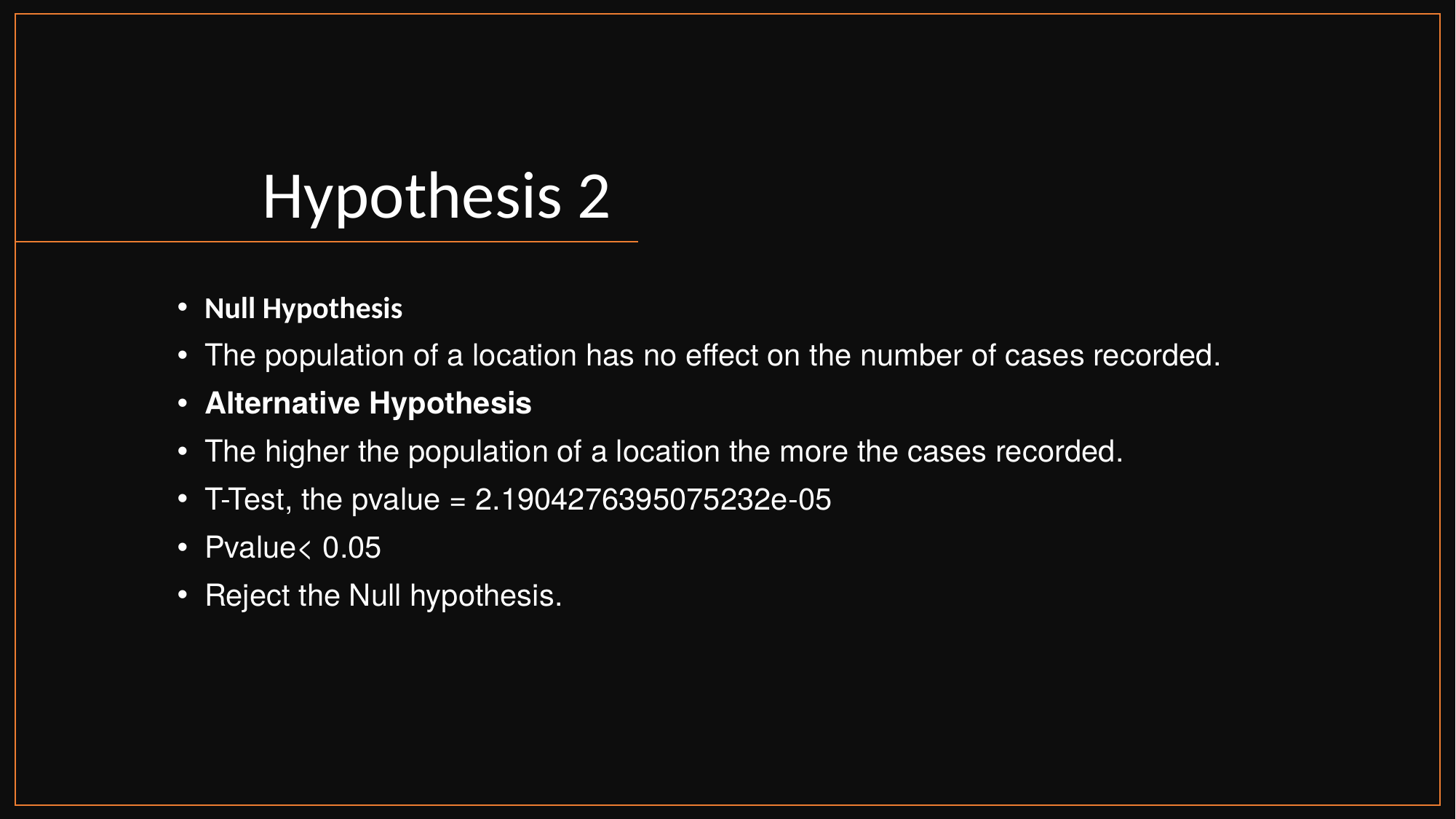

# Hypothesis 2
Null Hypothesis
The population of a location has no effect on the number of cases recorded.
Alternative Hypothesis
The higher the population of a location the more the cases recorded.
T-Test, the pvalue = 2.1904276395075232e-05
Pvalue< 0.05
Reject the Null hypothesis.